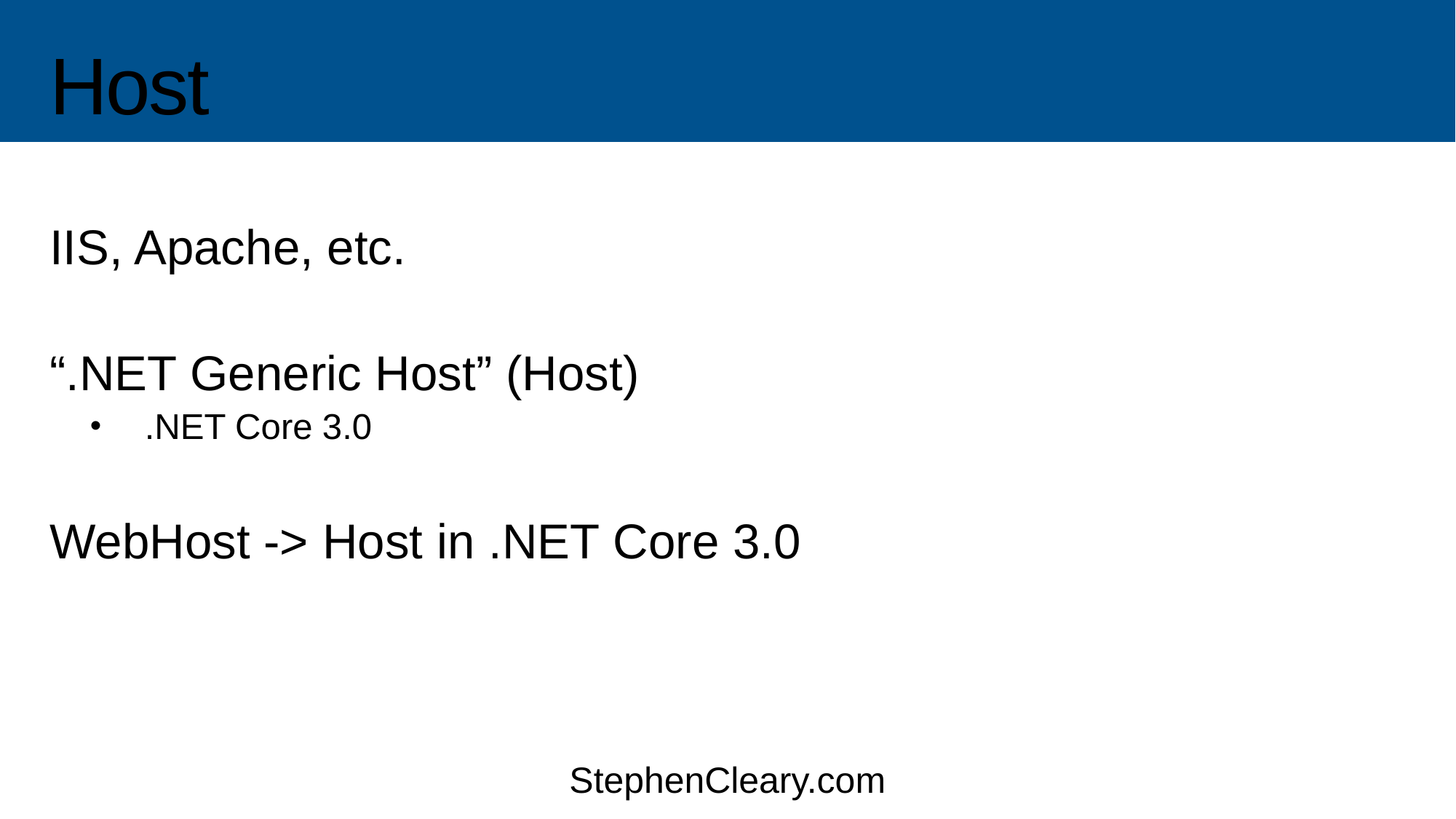

# Host

IIS, Apache, etc.

“.NET Generic Host” (Host)
.NET Core 3.0

WebHost -> Host in .NET Core 3.0